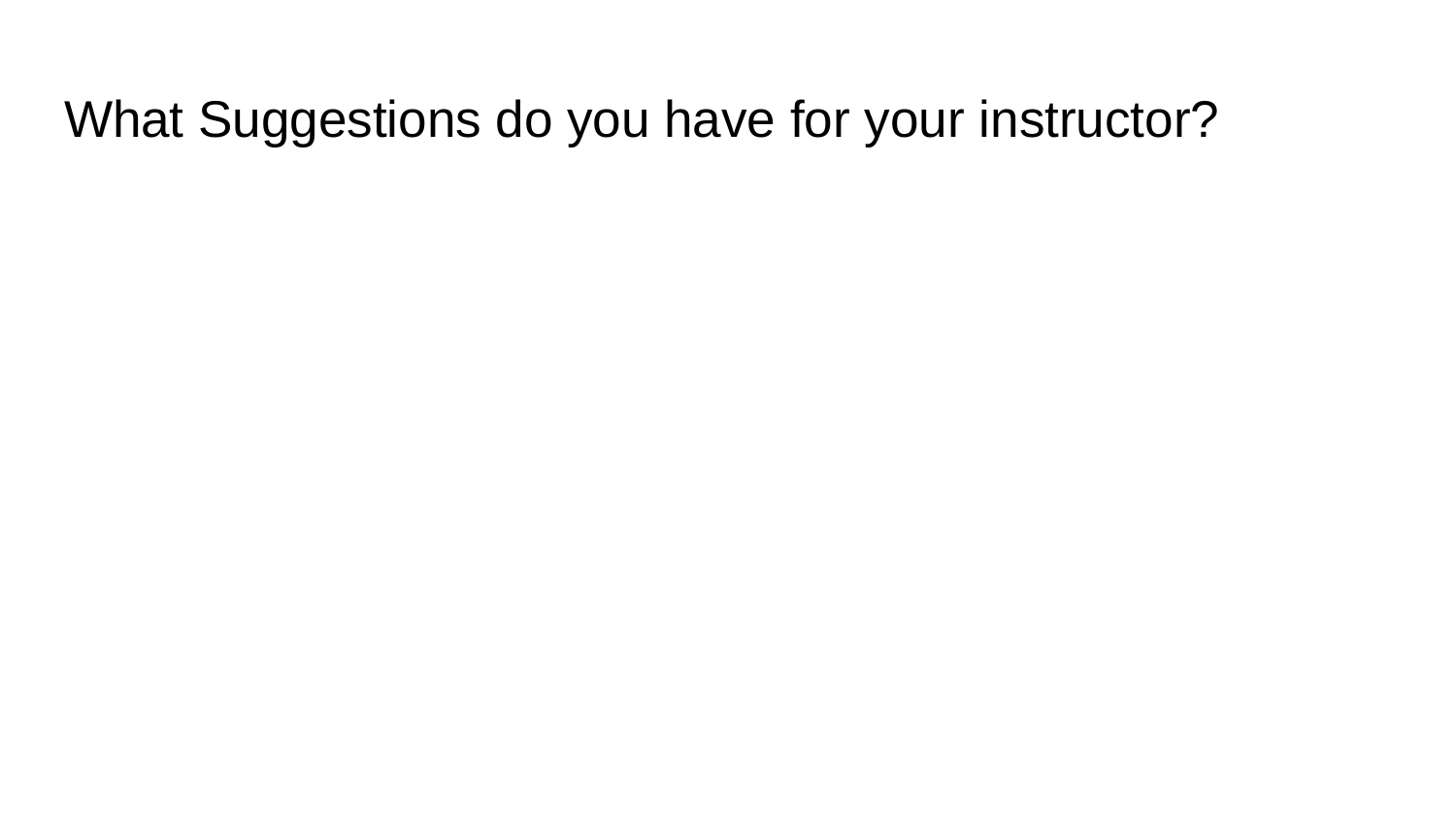

# What Suggestions do you have for your instructor?